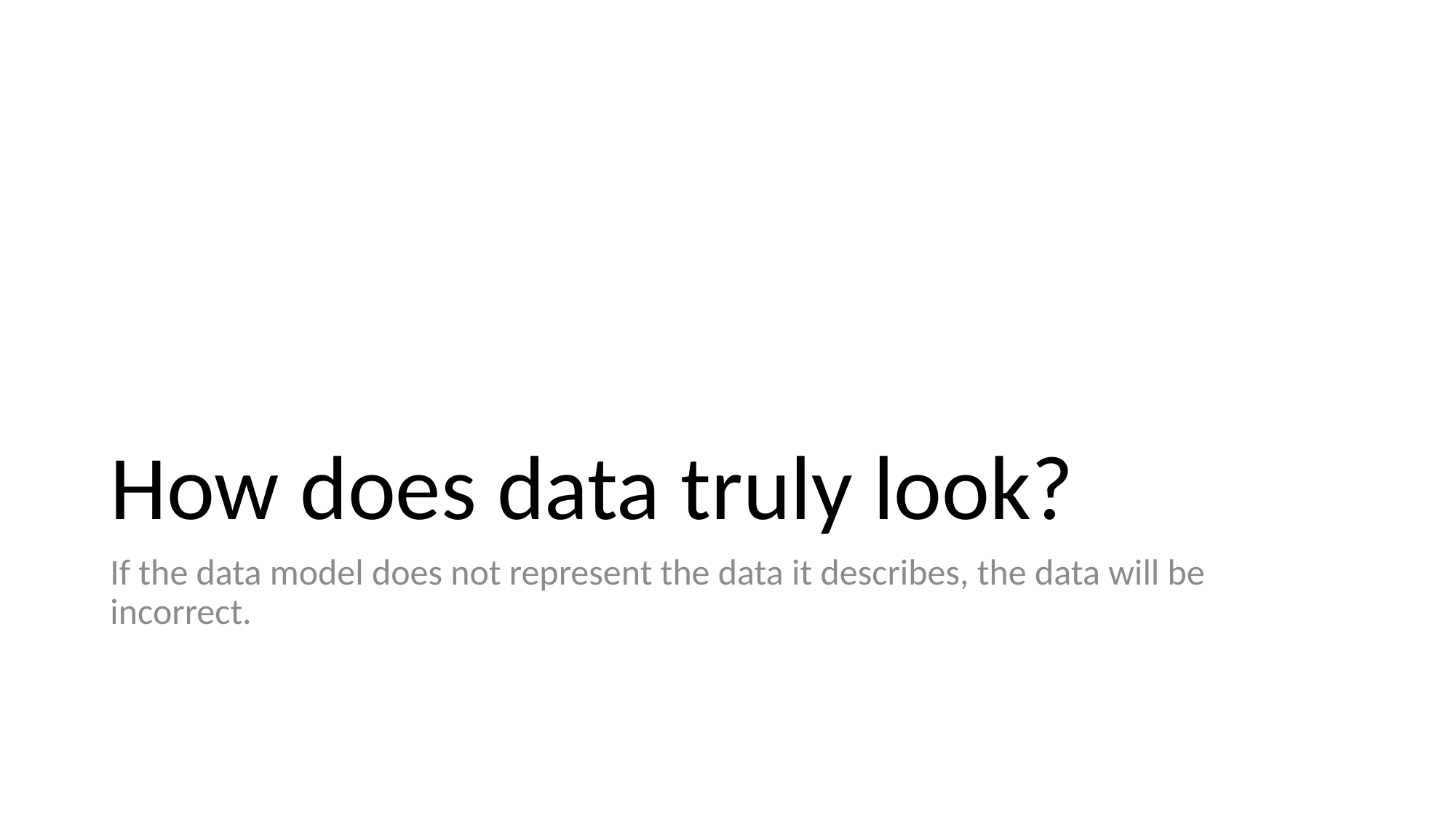

# How does data truly look?
If the data model does not represent the data it describes, the data will be incorrect.